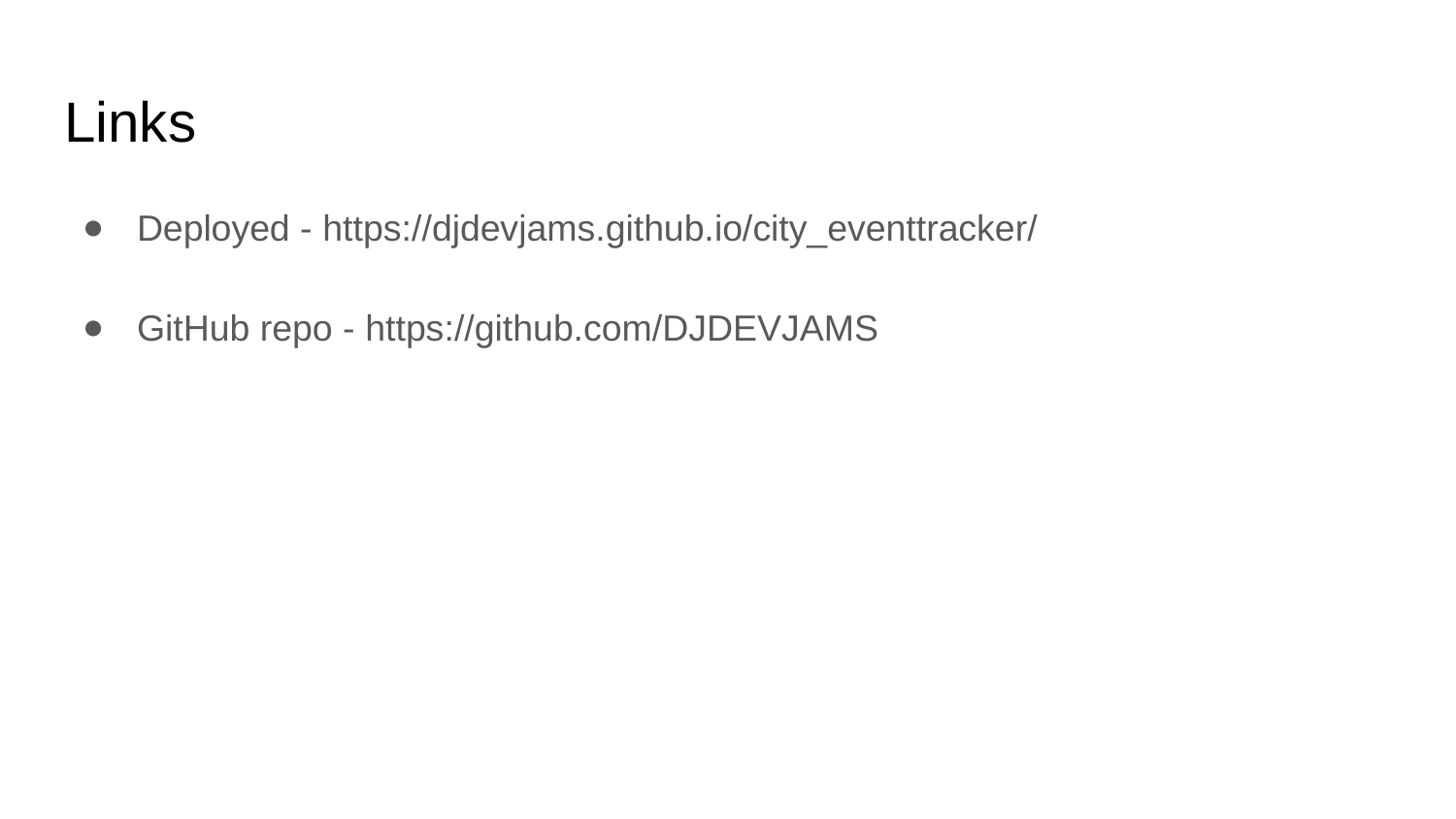

# Links
Deployed - https://djdevjams.github.io/city_eventtracker/

GitHub repo - https://github.com/DJDEVJAMS